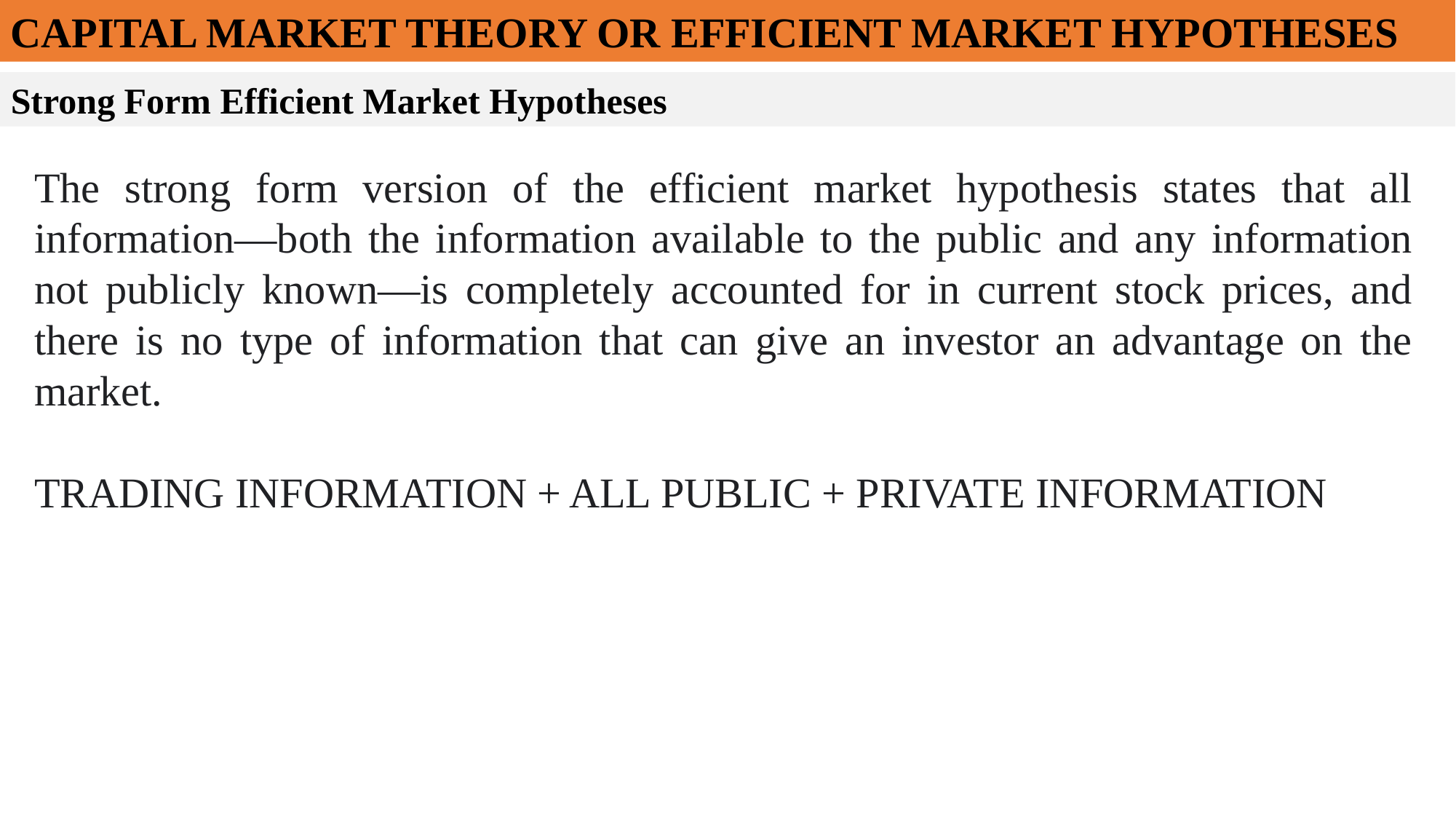

CAPITAL MARKET THEORY OR EFFICIENT MARKET HYPOTHESES
Strong Form Efficient Market Hypotheses
The strong form version of the efficient market hypothesis states that all information—both the information available to the public and any information not publicly known—is completely accounted for in current stock prices, and there is no type of information that can give an investor an advantage on the market.

TRADING INFORMATION + ALL PUBLIC + PRIVATE INFORMATION